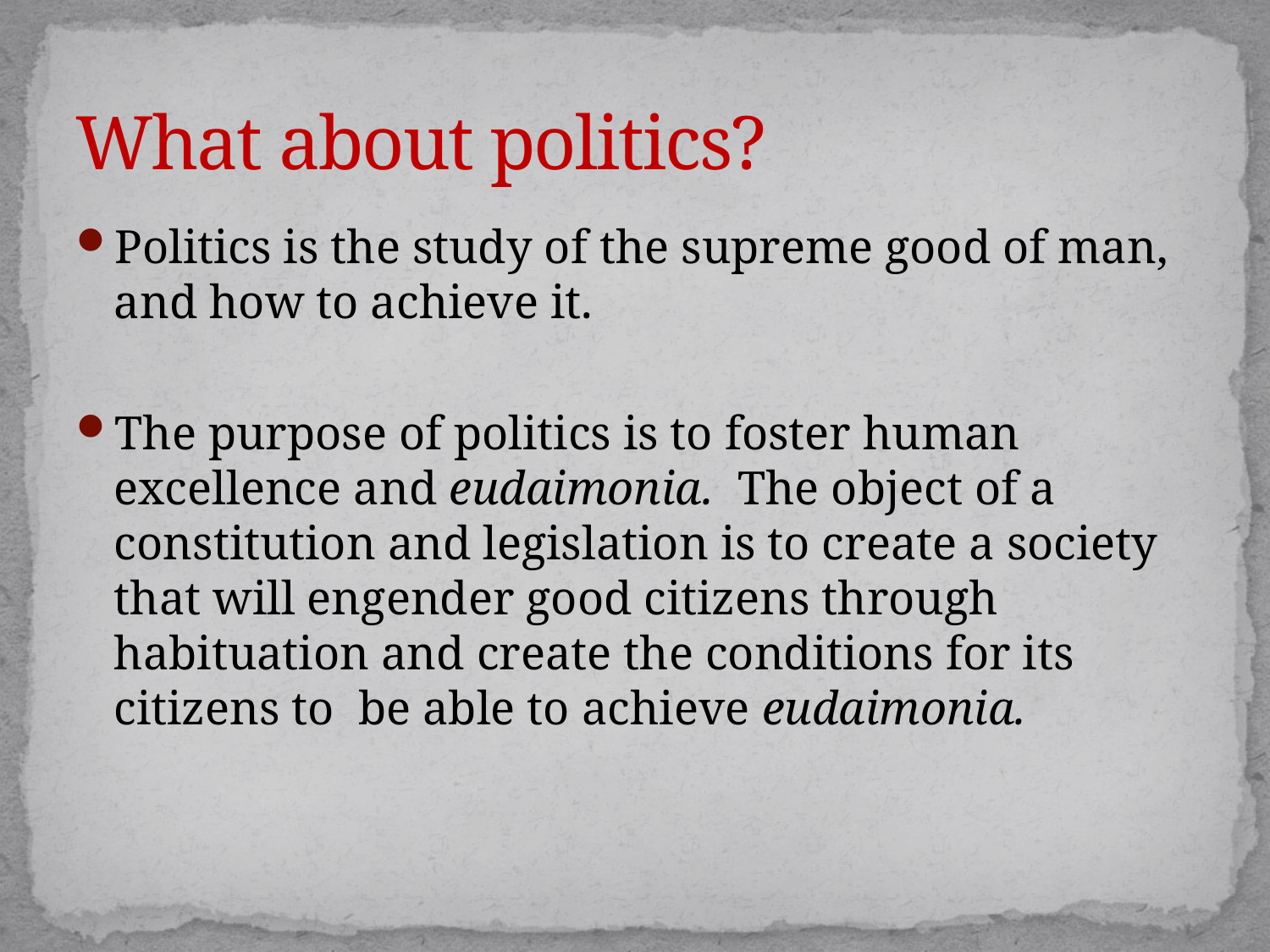

# What about politics?
Politics is the study of the supreme good of man, and how to achieve it.

The purpose of politics is to foster human excellence and eudaimonia.  The object of a constitution and legislation is to create a society  that will engender good citizens through habituation and create the conditions for its citizens to  be able to achieve eudaimonia.